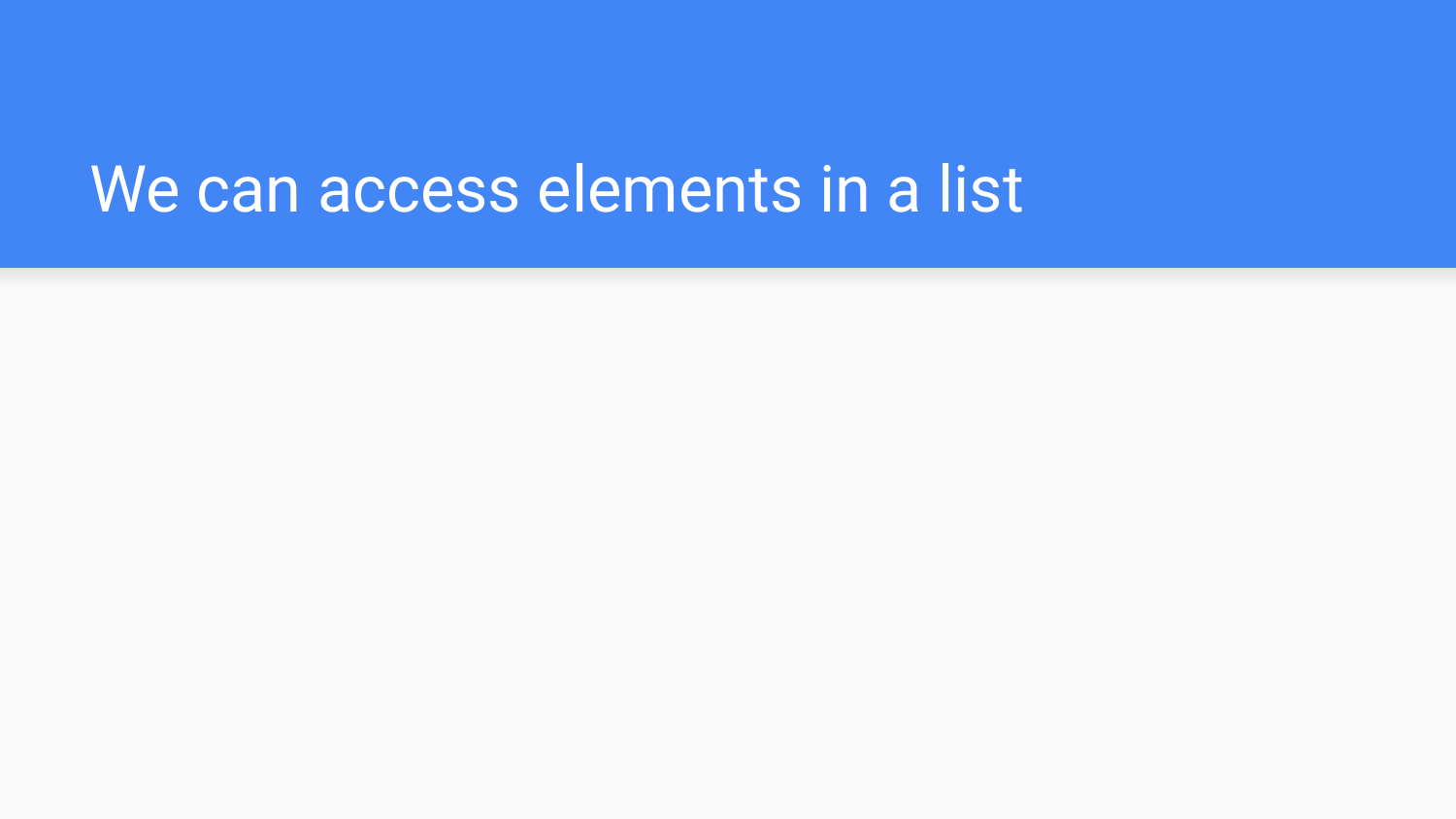

# We can access elements in a list